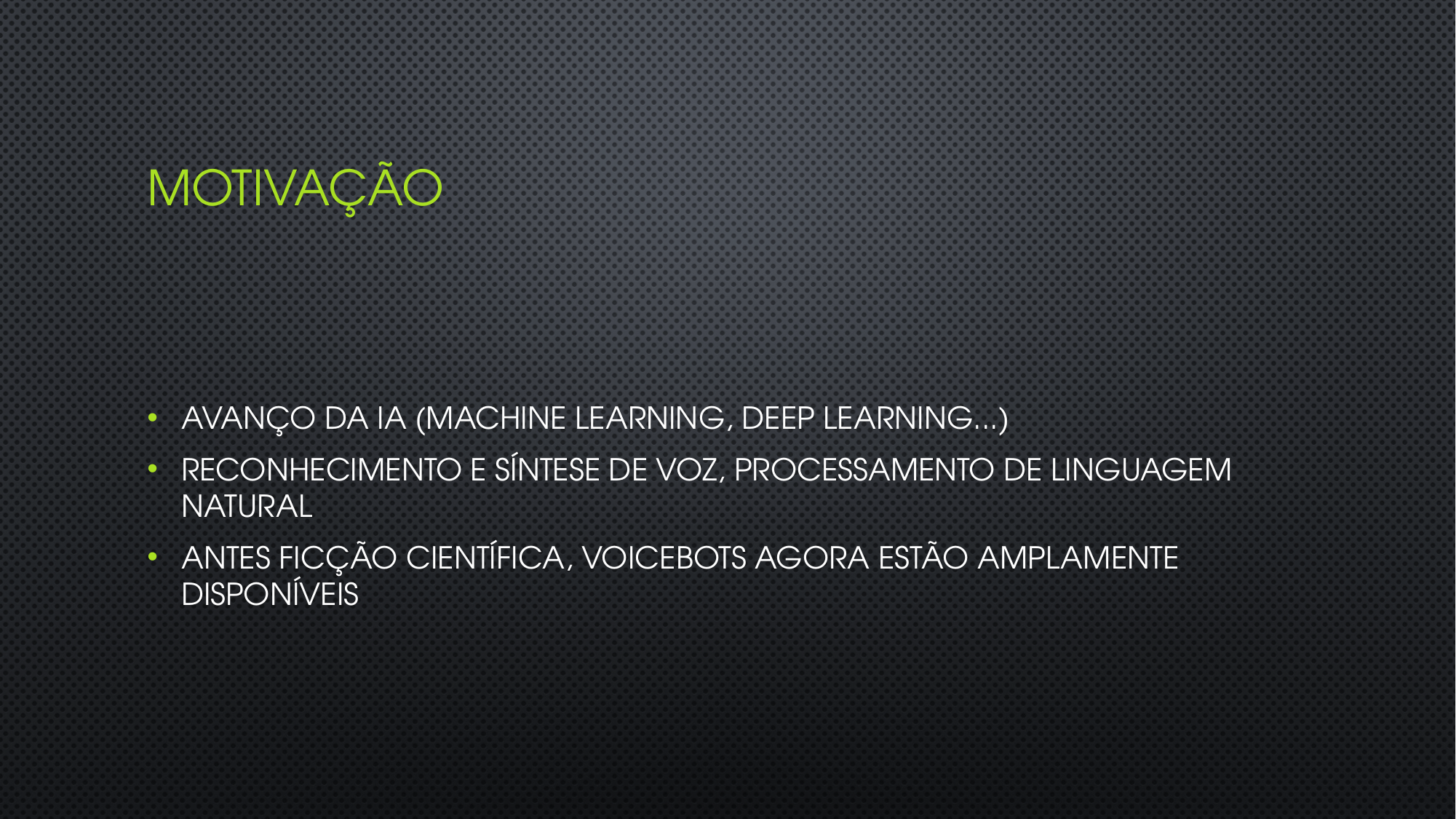

# Motivação
Avanço da IA (Machine Learning, Deep Learning...)
Reconhecimento e Síntese de Voz, Processamento de Linguagem Natural
Antes ficção científica, VoiceBots agora estão amplamente disponíveis